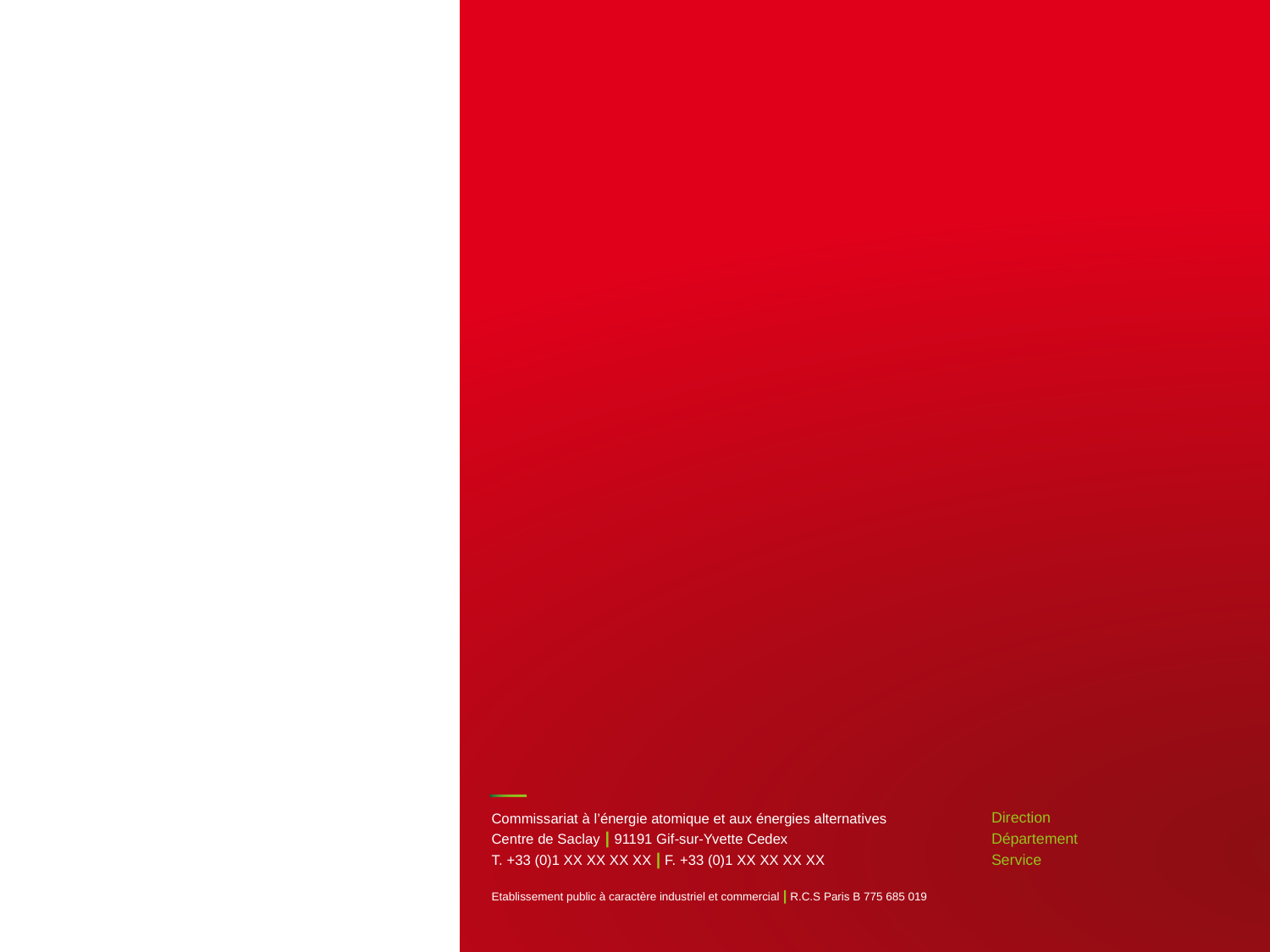

|  PAGE 32
Commissariat à l’énergie atomique et aux énergies alternatives
Centre de Saclay | 91191 Gif-sur-Yvette Cedex
T. +33 (0)1 XX XX XX XX | F. +33 (0)1 XX XX XX XX
Etablissement public à caractère industriel et commercial | R.C.S Paris B 775 685 019
# Direction Département Service
CEA | 10 AVRIL 2012
14 avril 2021